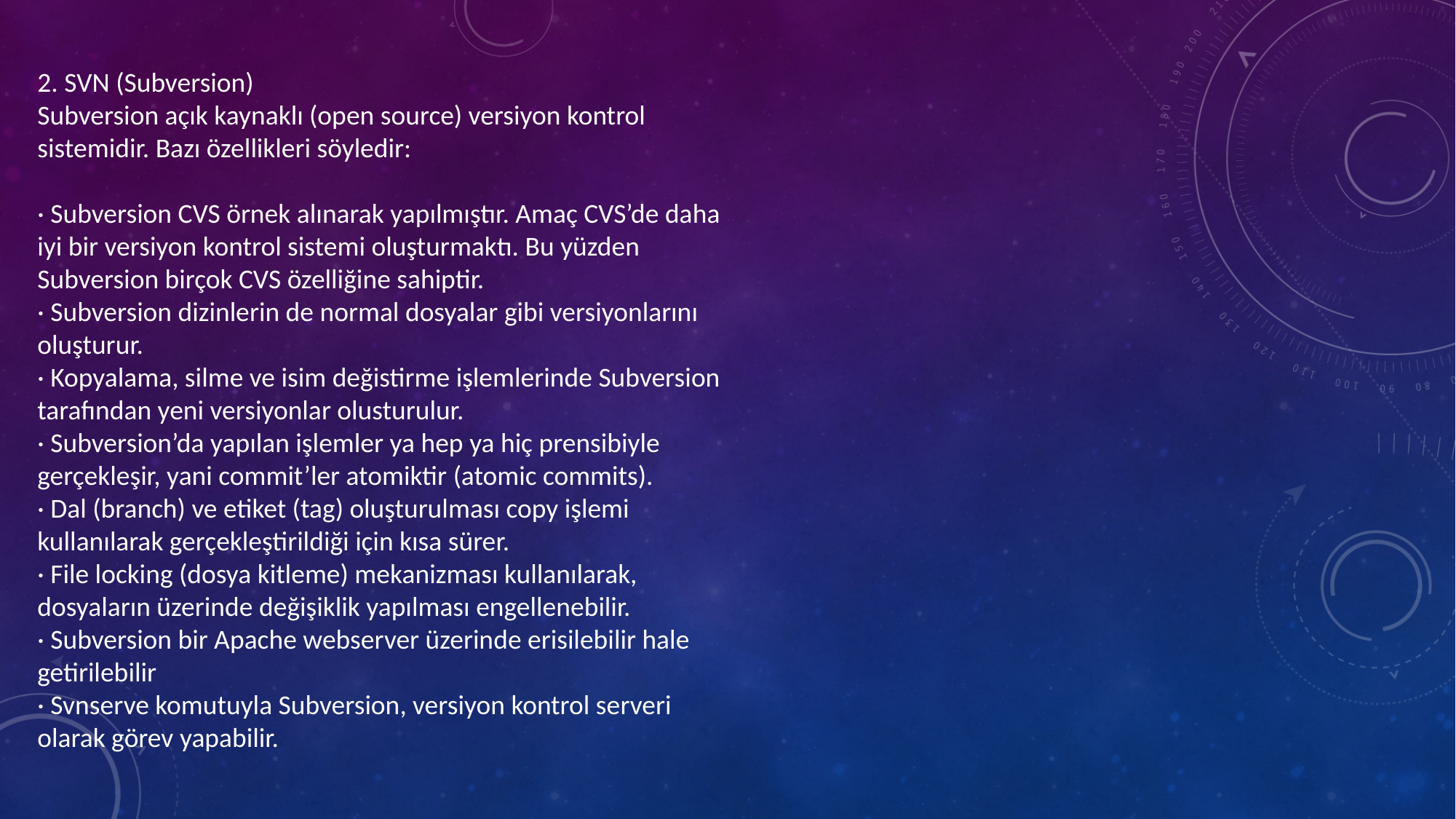

2. SVN (Subversion)
Subversion açık kaynaklı (open source) versiyon kontrol sistemidir. Bazı özellikleri söyledir:

· Subversion CVS örnek alınarak yapılmıştır. Amaç CVS’de daha iyi bir versiyon kontrol sistemi oluşturmaktı. Bu yüzden Subversion birçok CVS özelliğine sahiptir.
· Subversion dizinlerin de normal dosyalar gibi versiyonlarını oluşturur.
· Kopyalama, silme ve isim değistirme işlemlerinde Subversion tarafından yeni versiyonlar olusturulur.
· Subversion’da yapılan işlemler ya hep ya hiç prensibiyle gerçekleşir, yani commit’ler atomiktir (atomic commits).
· Dal (branch) ve etiket (tag) oluşturulması copy işlemi kullanılarak gerçekleştirildiği için kısa sürer.
· File locking (dosya kitleme) mekanizması kullanılarak, dosyaların üzerinde değişiklik yapılması engellenebilir.
· Subversion bir Apache webserver üzerinde erisilebilir hale getirilebilir
· Svnserve komutuyla Subversion, versiyon kontrol serveri olarak görev yapabilir.